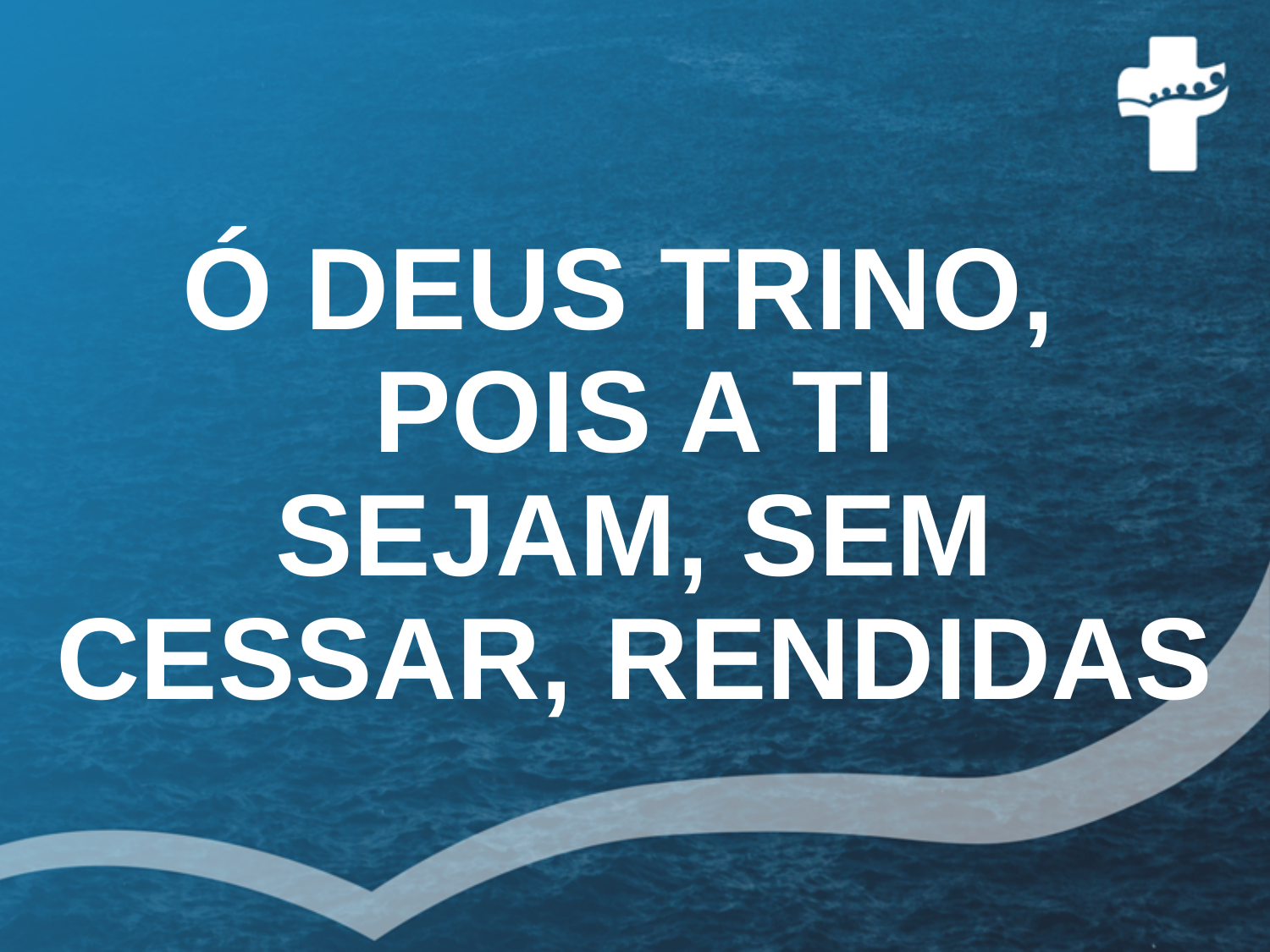

# Ó DEUS TRINO, POIS A TI SEJAM, SEM CESSAR, RENDIDAS